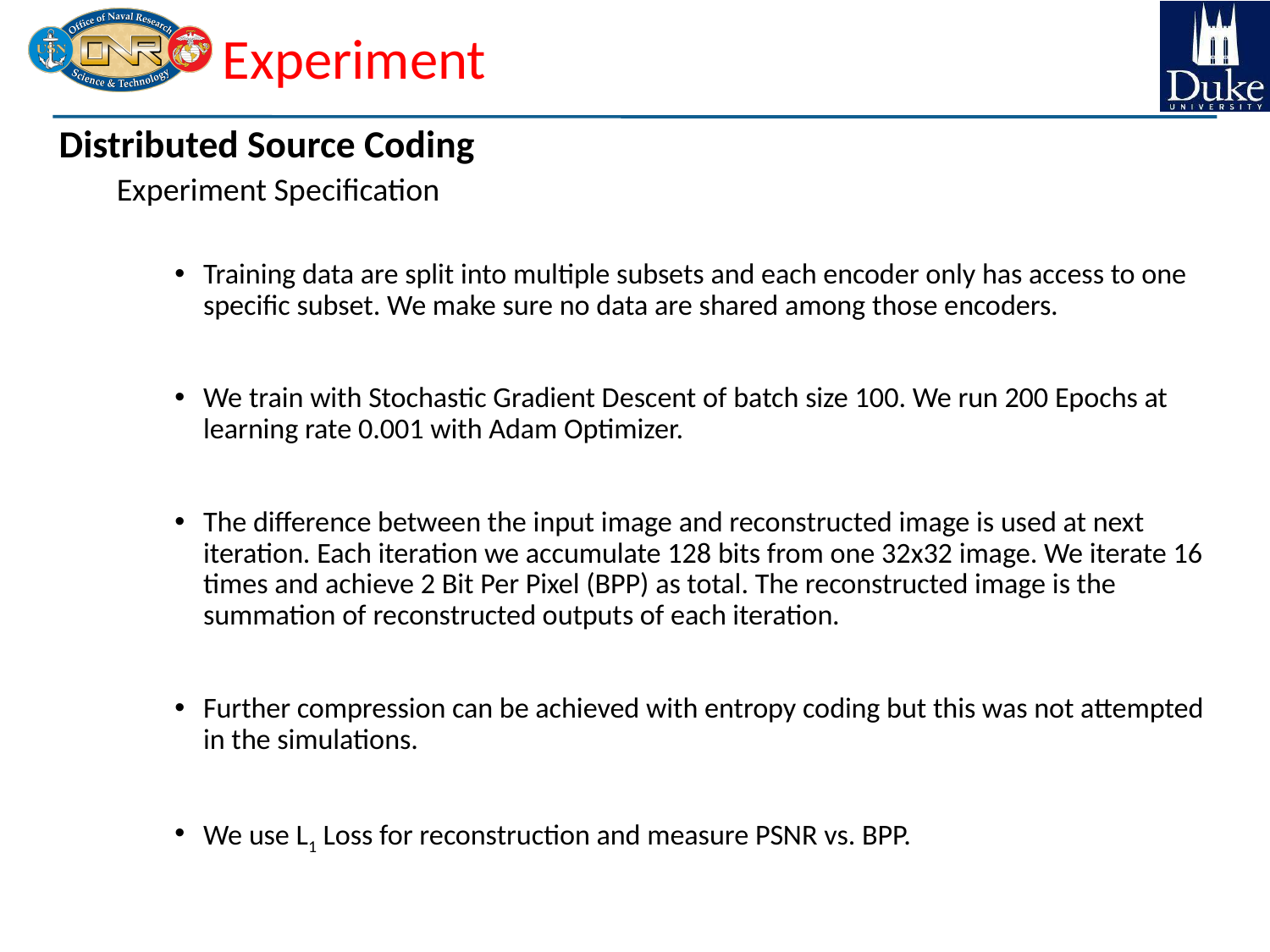

Experiment
Distributed Source Coding
Experiment Specification

Training data are split into multiple subsets and each encoder only has access to one specific subset. We make sure no data are shared among those encoders.

We train with Stochastic Gradient Descent of batch size 100. We run 200 Epochs at learning rate 0.001 with Adam Optimizer.

The difference between the input image and reconstructed image is used at next iteration. Each iteration we accumulate 128 bits from one 32x32 image. We iterate 16 times and achieve 2 Bit Per Pixel (BPP) as total. The reconstructed image is the summation of reconstructed outputs of each iteration.

Further compression can be achieved with entropy coding but this was not attempted in the simulations.

We use L1 Loss for reconstruction and measure PSNR vs. BPP.